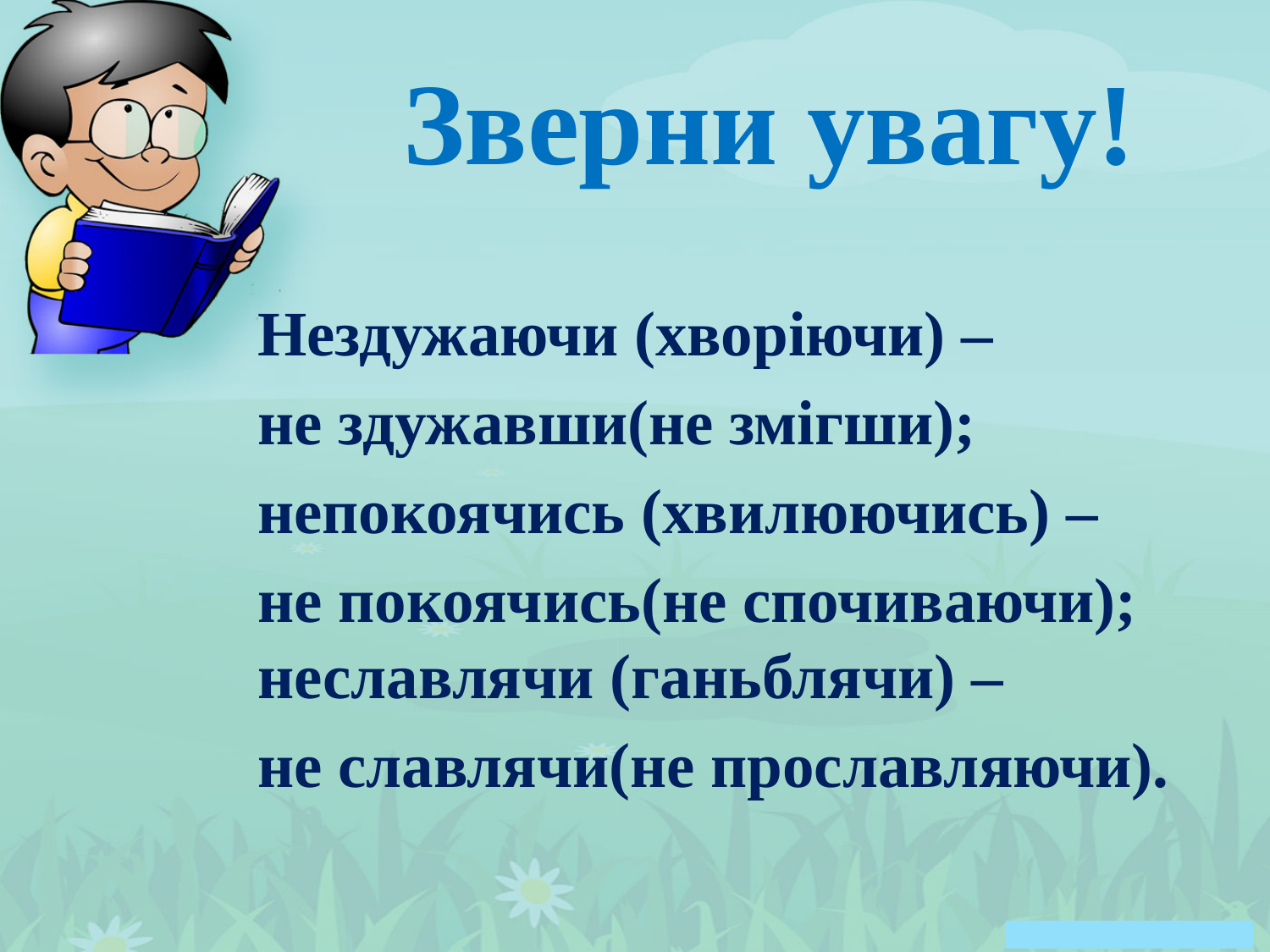

# Зверни увагу!
Нездужаючи (хворіючи) –
не здужавши(не змігши);
непокоячись (хвилюючись) –
не покоячись(не спочиваючи); неславлячи (ганьблячи) –
не славлячи(не прославляючи).